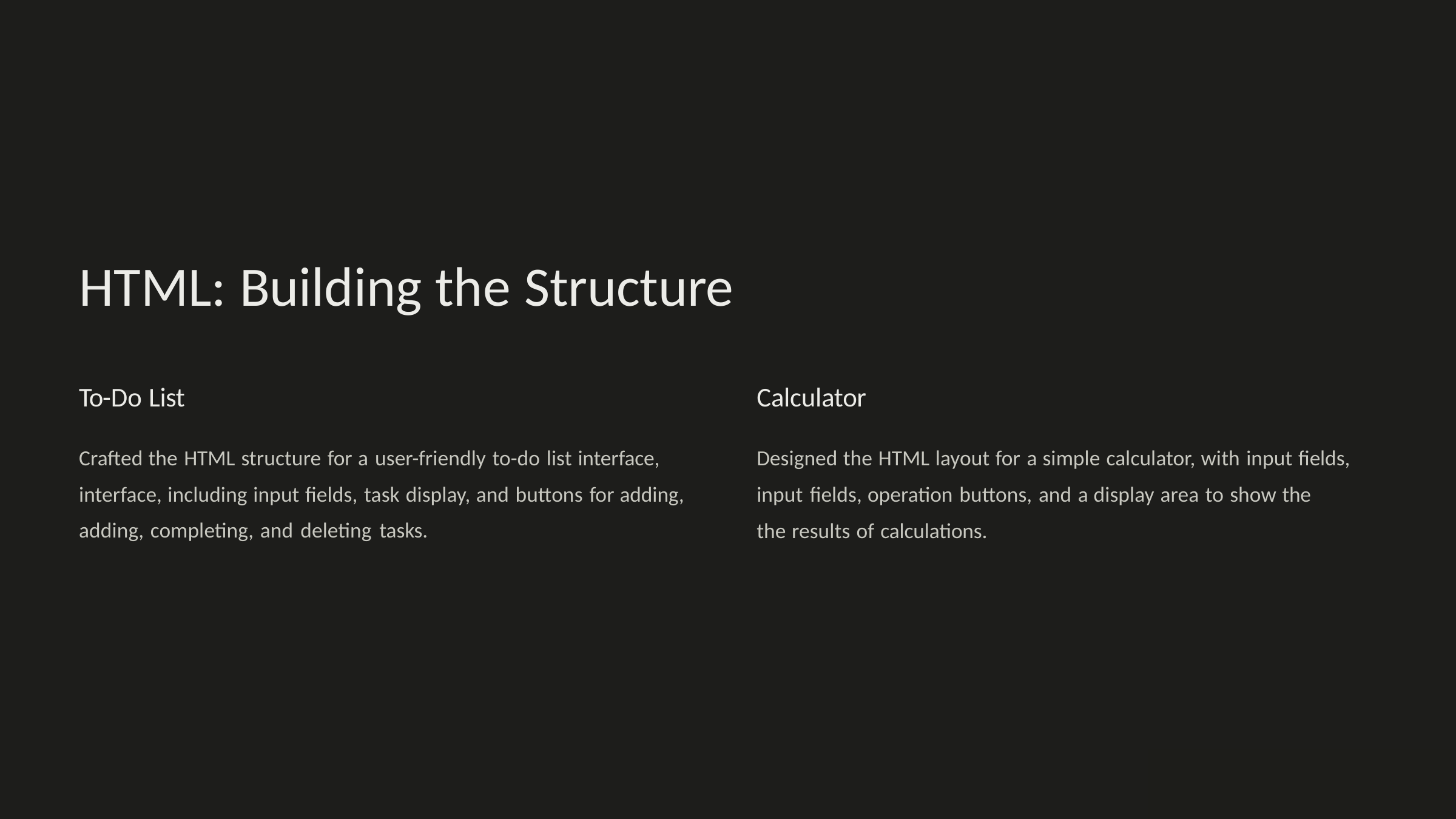

# HTML: Building the Structure
To-Do List
Crafted the HTML structure for a user-friendly to-do list interface, interface, including input fields, task display, and buttons for adding, adding, completing, and deleting tasks.
Calculator
Designed the HTML layout for a simple calculator, with input fields,
input fields, operation buttons, and a display area to show the the results of calculations.